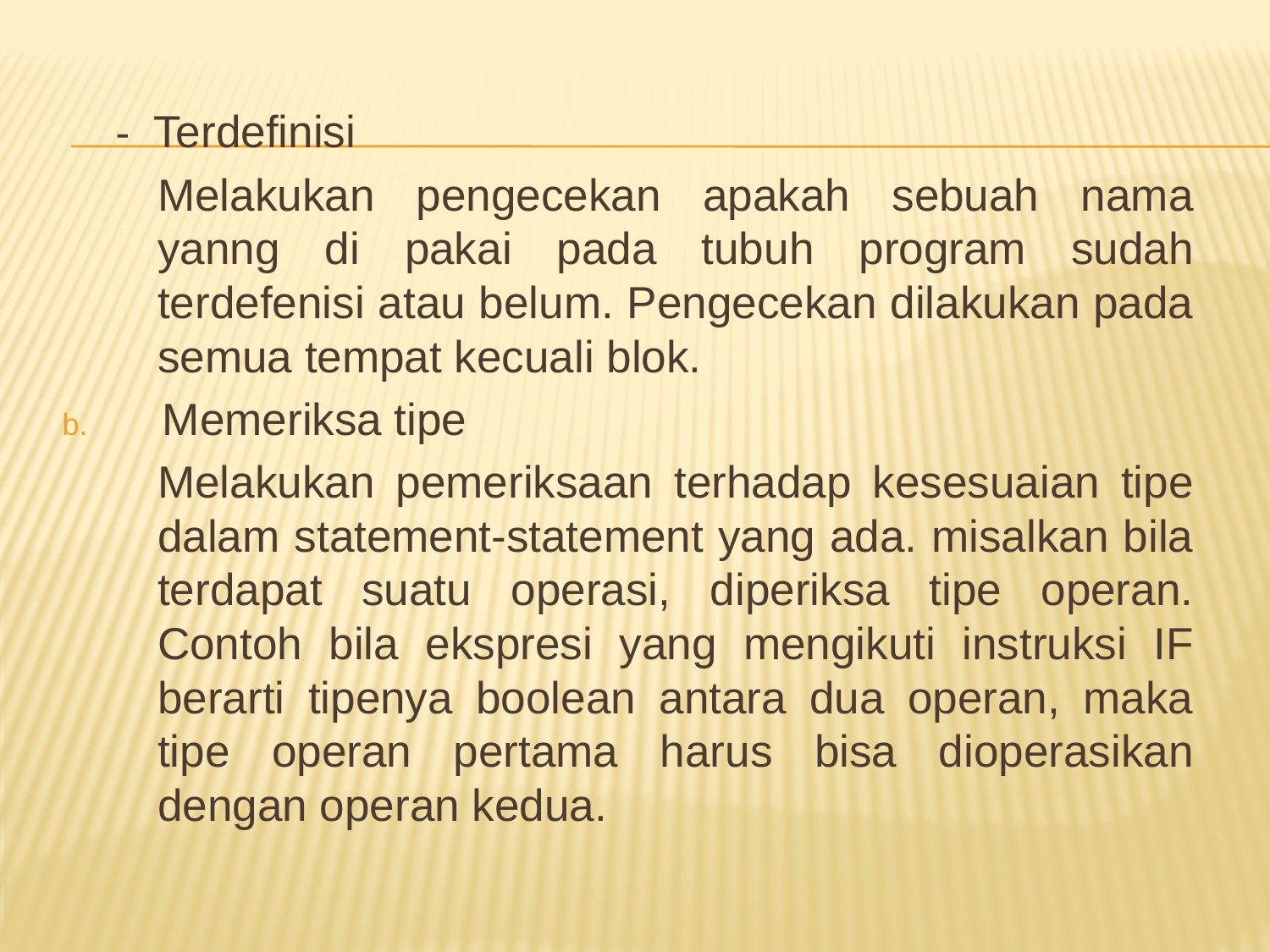

-  Terdefinisi
Melakukan pengecekan apakah sebuah nama yanng di pakai pada tubuh program sudah terdefenisi atau belum. Pengecekan dilakukan pada semua tempat kecuali blok.
Memeriksa tipe
Melakukan pemeriksaan terhadap kesesuaian tipe dalam statement-statement yang ada. misalkan bila terdapat suatu operasi, diperiksa tipe operan. Contoh bila ekspresi yang mengikuti instruksi IF berarti tipenya boolean antara dua operan, maka tipe operan pertama harus bisa dioperasikan dengan operan kedua.